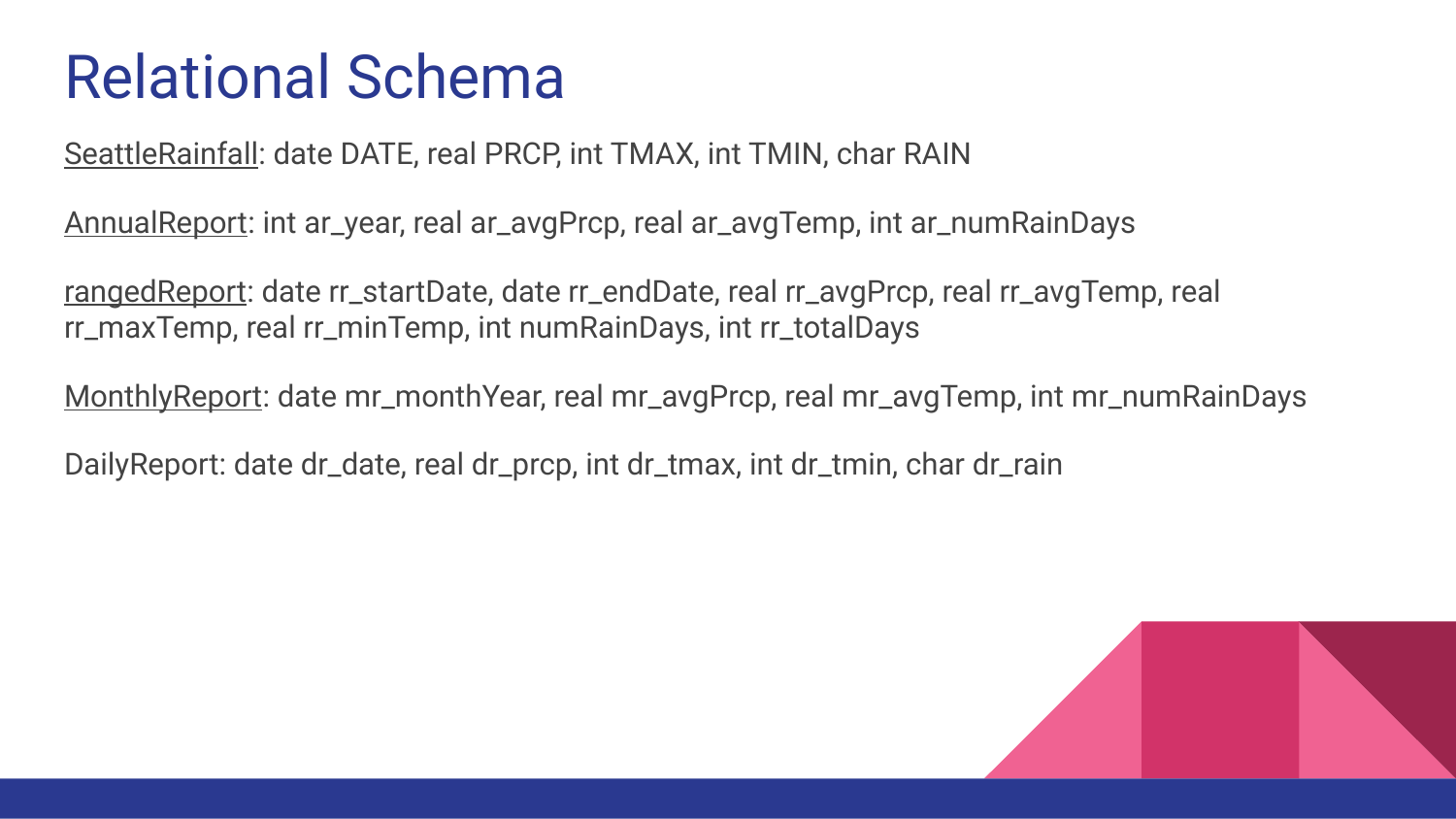

# Relational Schema
SeattleRainfall: date DATE, real PRCP, int TMAX, int TMIN, char RAIN
AnnualReport: int ar_year, real ar_avgPrcp, real ar_avgTemp, int ar_numRainDays
rangedReport: date rr_startDate, date rr_endDate, real rr_avgPrcp, real rr_avgTemp, real rr_maxTemp, real rr_minTemp, int numRainDays, int rr_totalDays
MonthlyReport: date mr_monthYear, real mr_avgPrcp, real mr_avgTemp, int mr_numRainDays
DailyReport: date dr_date, real dr_prcp, int dr_tmax, int dr_tmin, char dr_rain